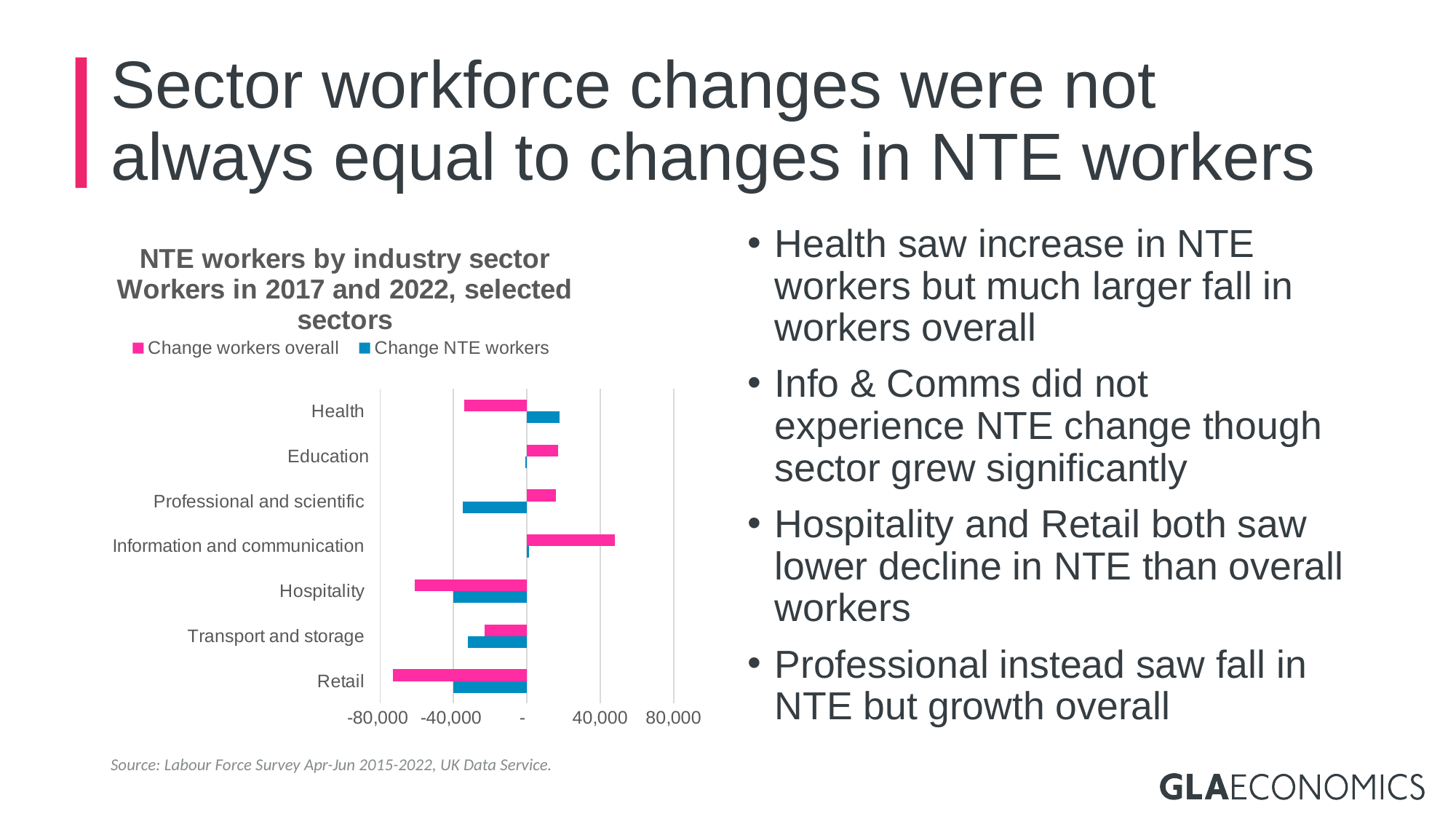

# Sector workforce changes were not always equal to changes in NTE workers

### Chart: NTE workers by industry sector
Workers in 2017 and 2022, selected sectors

| Category |  |  |
|---|---|---|
| Retail  | -40000.0 | -73000.0 |
| Transport and storage  | -32000.0 | -23000.0 |
| Hospitality  | -40000.0 | -61000.0 |
| Information and communication  | 1000.0 | 48000.0 |
| Professional and scientific  | -35000.0 | 16000.0 |
| Education | -1000.0 | 17000.0 |
| Health  | 18000.0 | -34000.0 |
Health saw increase in NTE workers but much larger fall in workers overall
Info & Comms did not experience NTE change though sector grew significantly
Hospitality and Retail both saw lower decline in NTE than overall workers
Professional instead saw fall in NTE but growth overall
Source: Labour Force Survey Apr-Jun 2015-2022, UK Data Service.